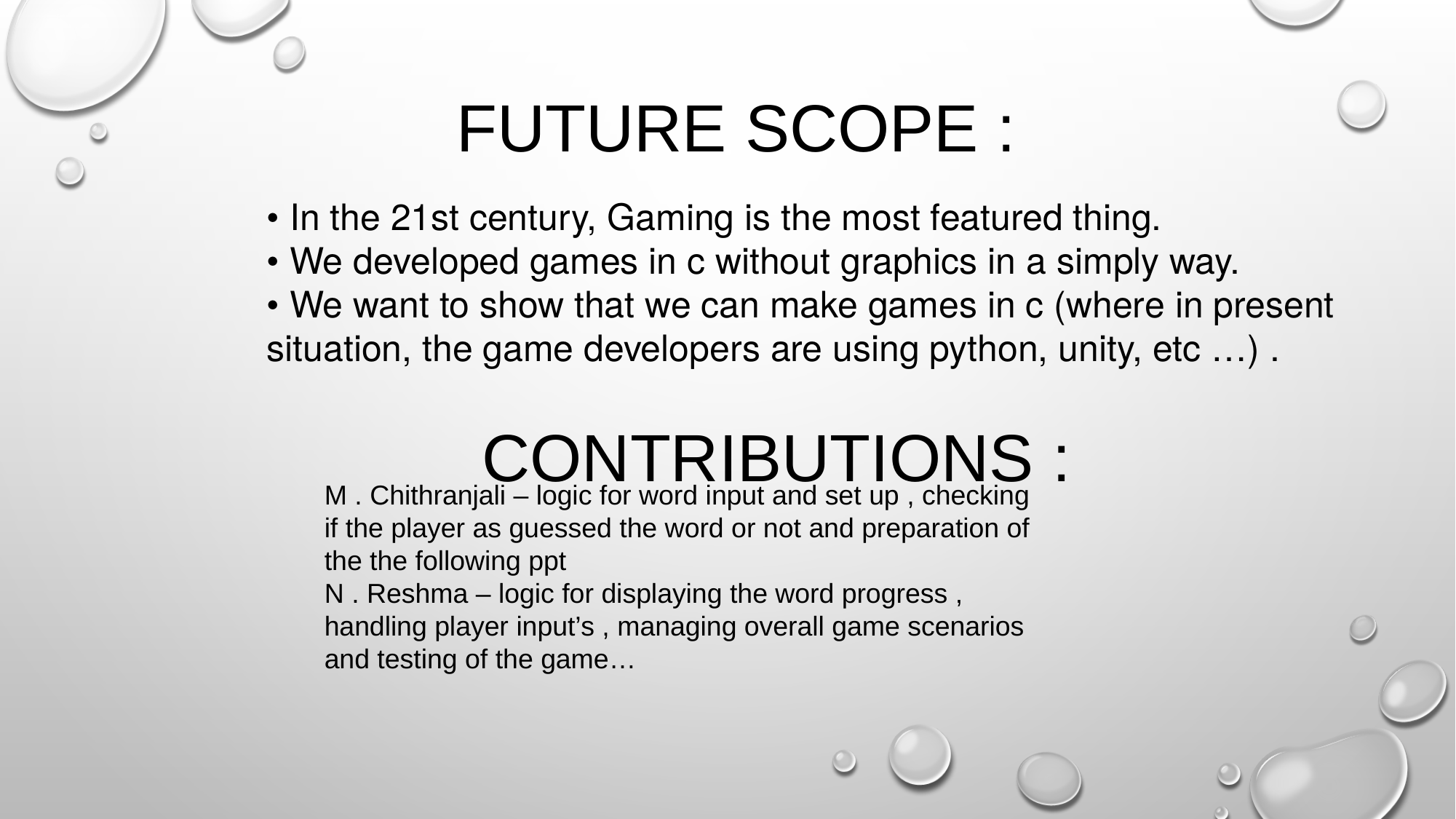

FUTURE SCOPE :
• In the 21st century, Gaming is the most featured thing.
• We developed games in c without graphics in a simply way.
• We want to show that we can make games in c (where in present
situation, the game developers are using python, unity, etc …) .

CONTRIBUTIONS :

M . Chithranjali – logic for word input and set up , checking if the player as guessed the word or not and preparation of the the following ppt
N . Reshma – logic for displaying the word progress , handling player input’s , managing overall game scenarios and testing of the game…